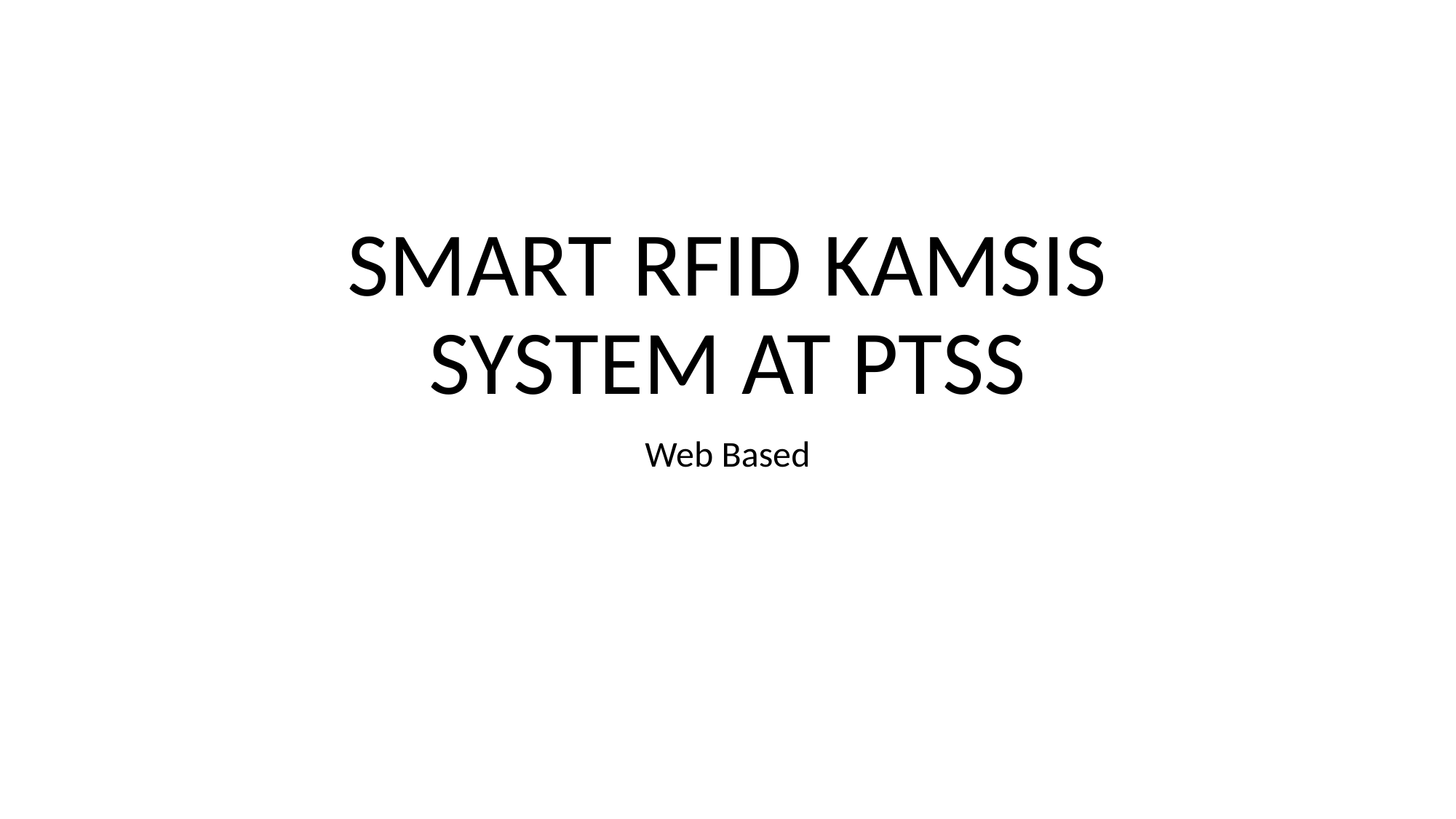

# SMART RFID KAMSIS SYSTEM AT PTSS
Web Based